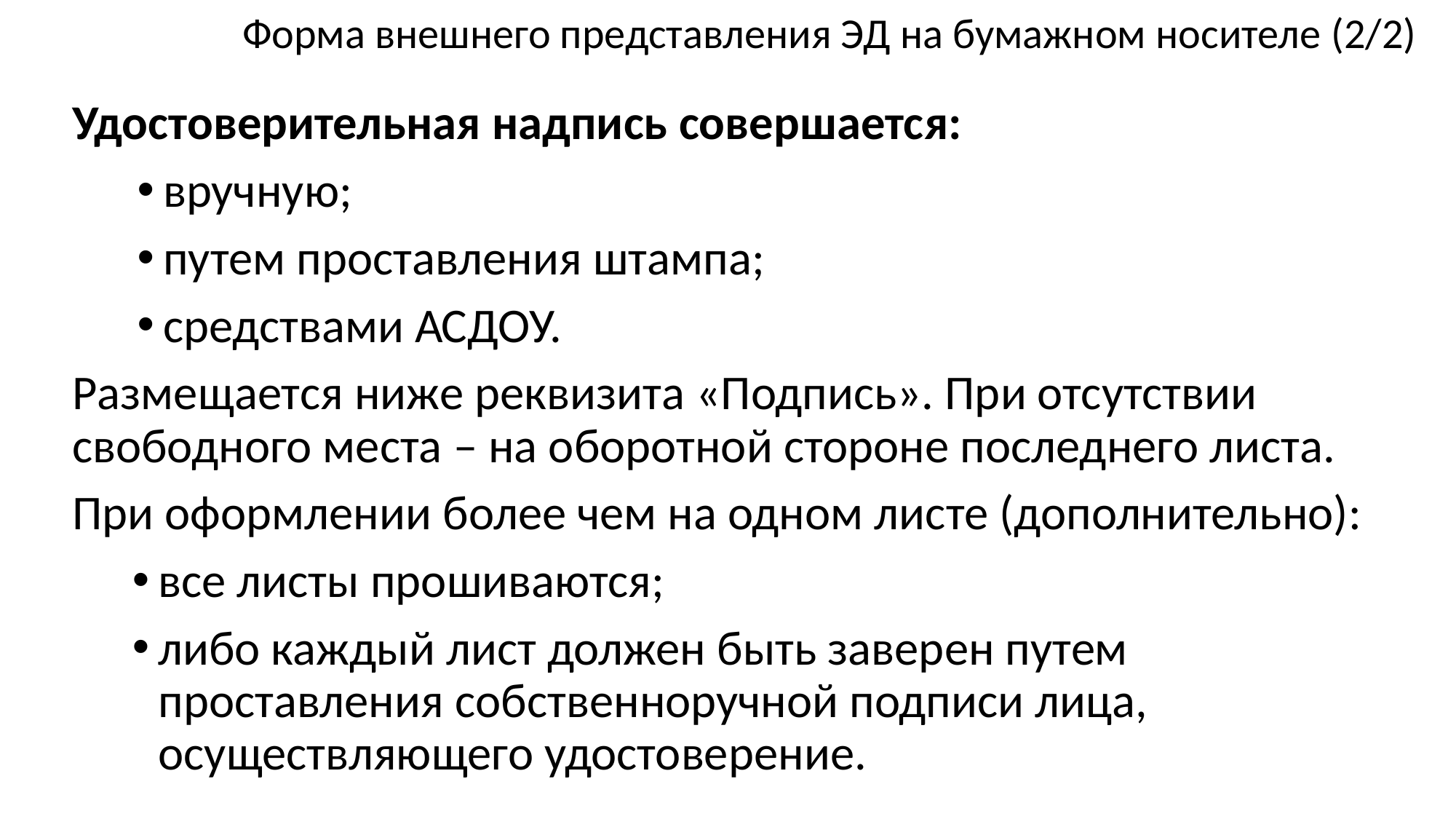

# Форма внешнего представления ЭД на бумажном носителе (2/2)
Удостоверительная надпись совершается:
вручную;
путем проставления штампа;
средствами АСДОУ.
Размещается ниже реквизита «Подпись». При отсутствии свободного места – на оборотной стороне последнего листа.
При оформлении более чем на одном листе (дополнительно):
все листы прошиваются;
либо каждый лист должен быть заверен путем проставления собственноручной подписи лица, осуществляющего удостоверение.